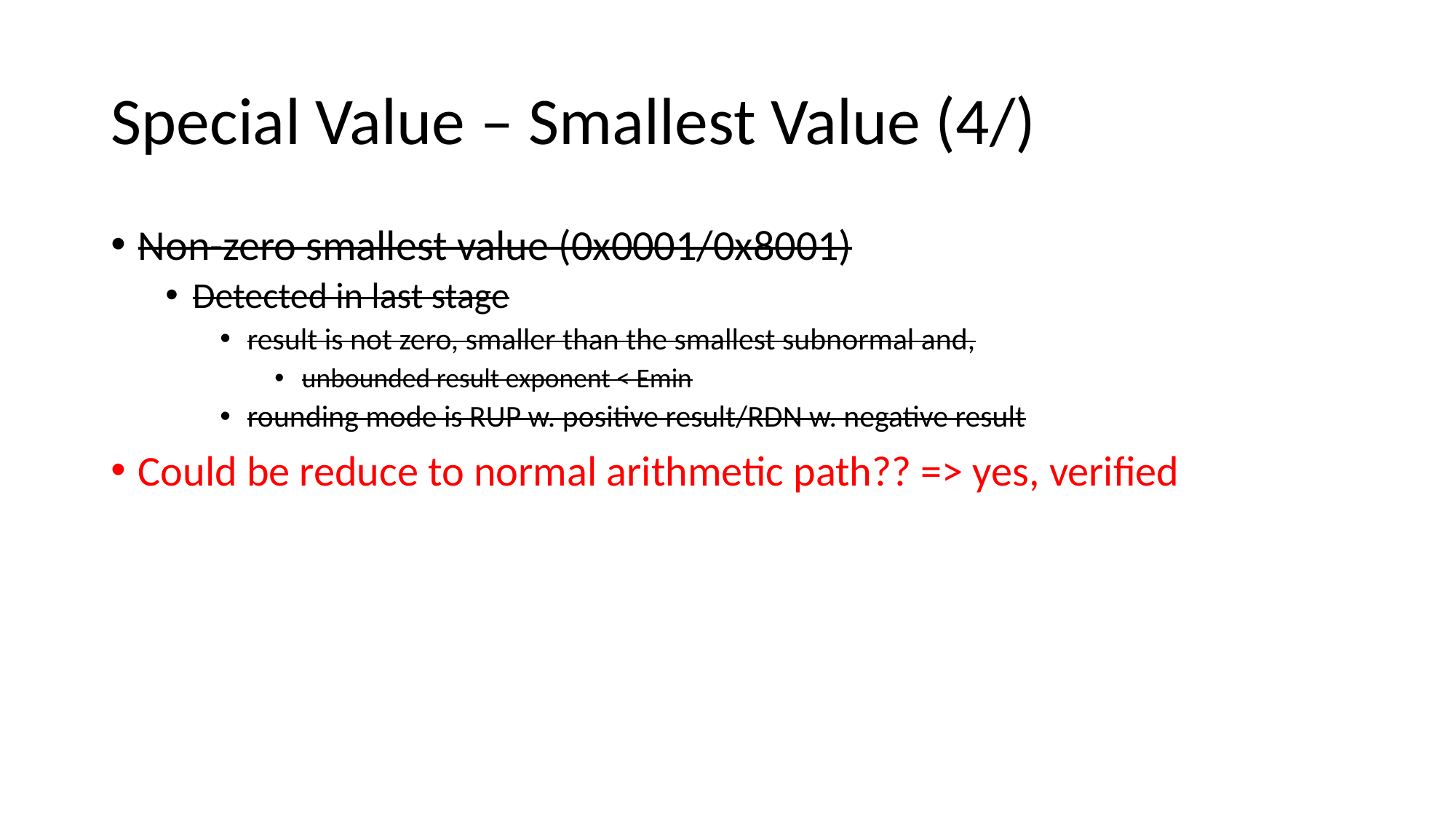

# Special Value – Smallest Value (4/)
Non-zero smallest value (0x0001/0x8001)
Detected in last stage
result is not zero, smaller than the smallest subnormal and,
unbounded result exponent < Emin
rounding mode is RUP w. positive result/RDN w. negative result
Could be reduce to normal arithmetic path?? => yes, verified